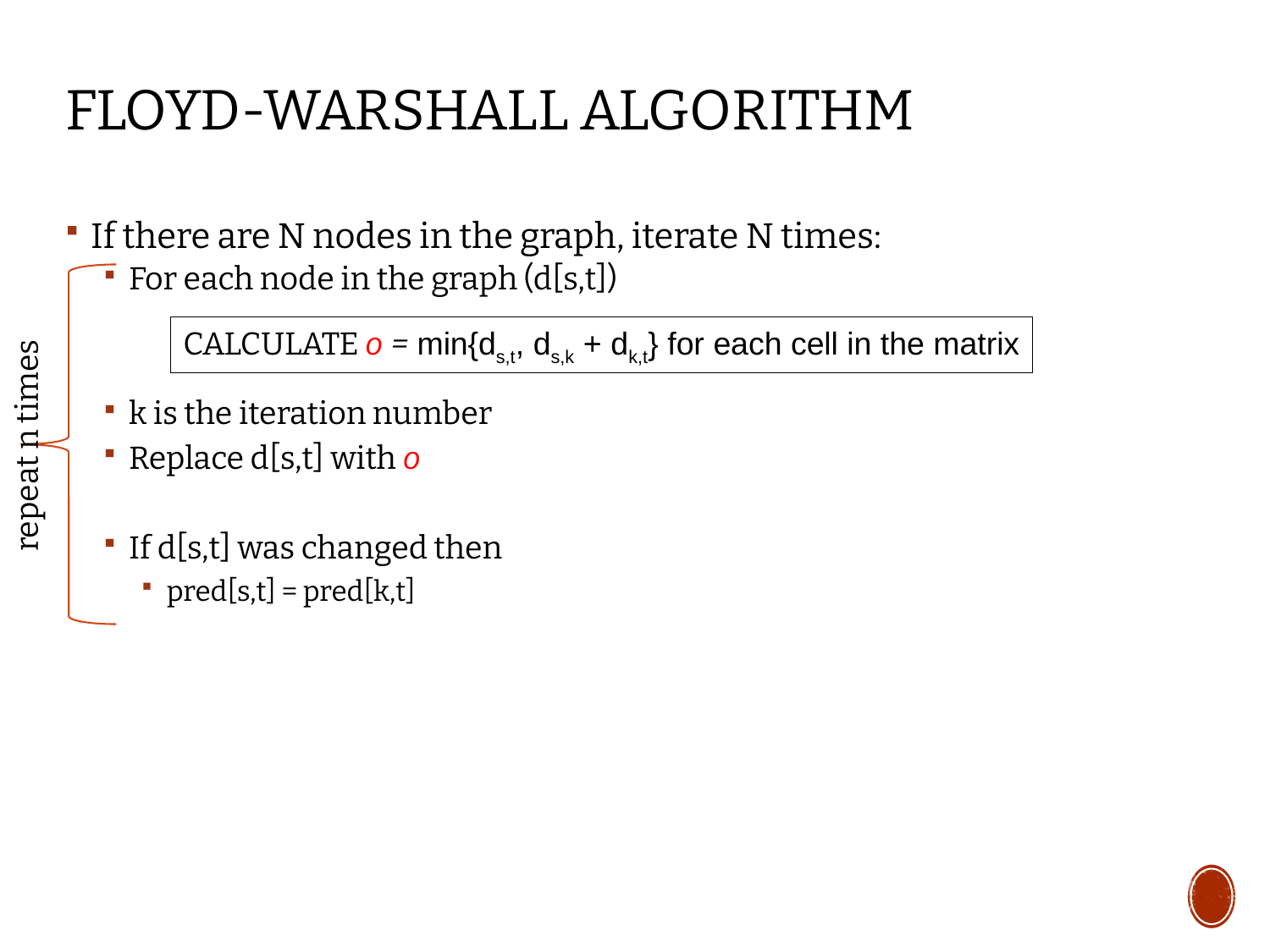

Floyd-Warshall Algorithm
If there are N nodes in the graph, iterate N times:
For each node in the graph (d[s,t])

k is the iteration number
Replace d[s,t] with o

If d[s,t] was changed then
pred[s,t] = pred[k,t]

CALCULATE o = min{ds,t, ds,k + dk,t} for each cell in the matrix
repeat n times